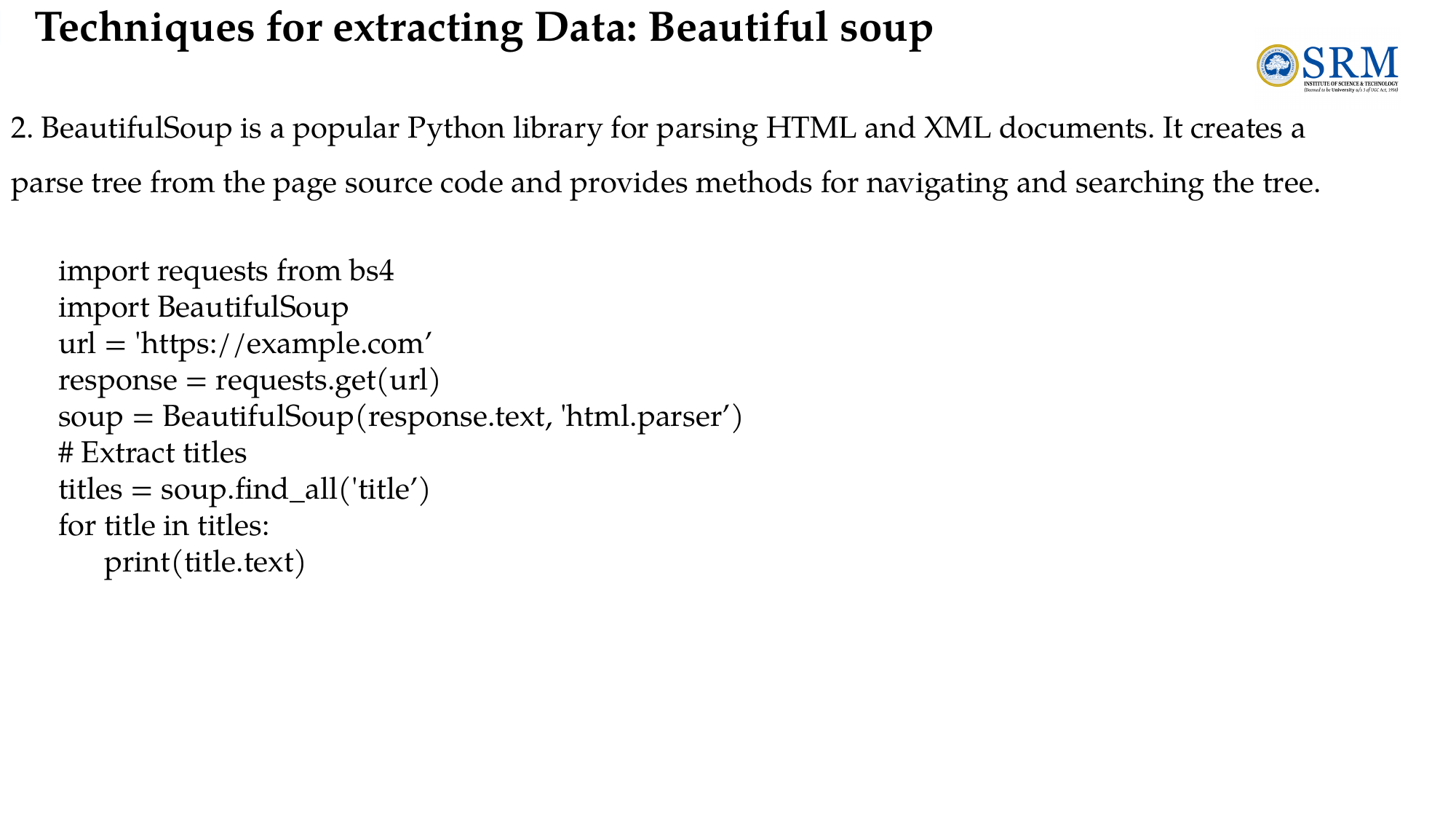

# Techniques for extracting Data: Beautiful soup

2. BeautifulSoup is a popular Python library for parsing HTML and XML documents. It creates a parse tree from the page source code and provides methods for navigating and searching the tree.
import requests from bs4
import BeautifulSoup
url = 'https://example.com’
response = requests.get(url)
soup = BeautifulSoup(response.text, 'html.parser’)
# Extract titles
titles = soup.find_all('title’)
for title in titles:
      print(title.text)